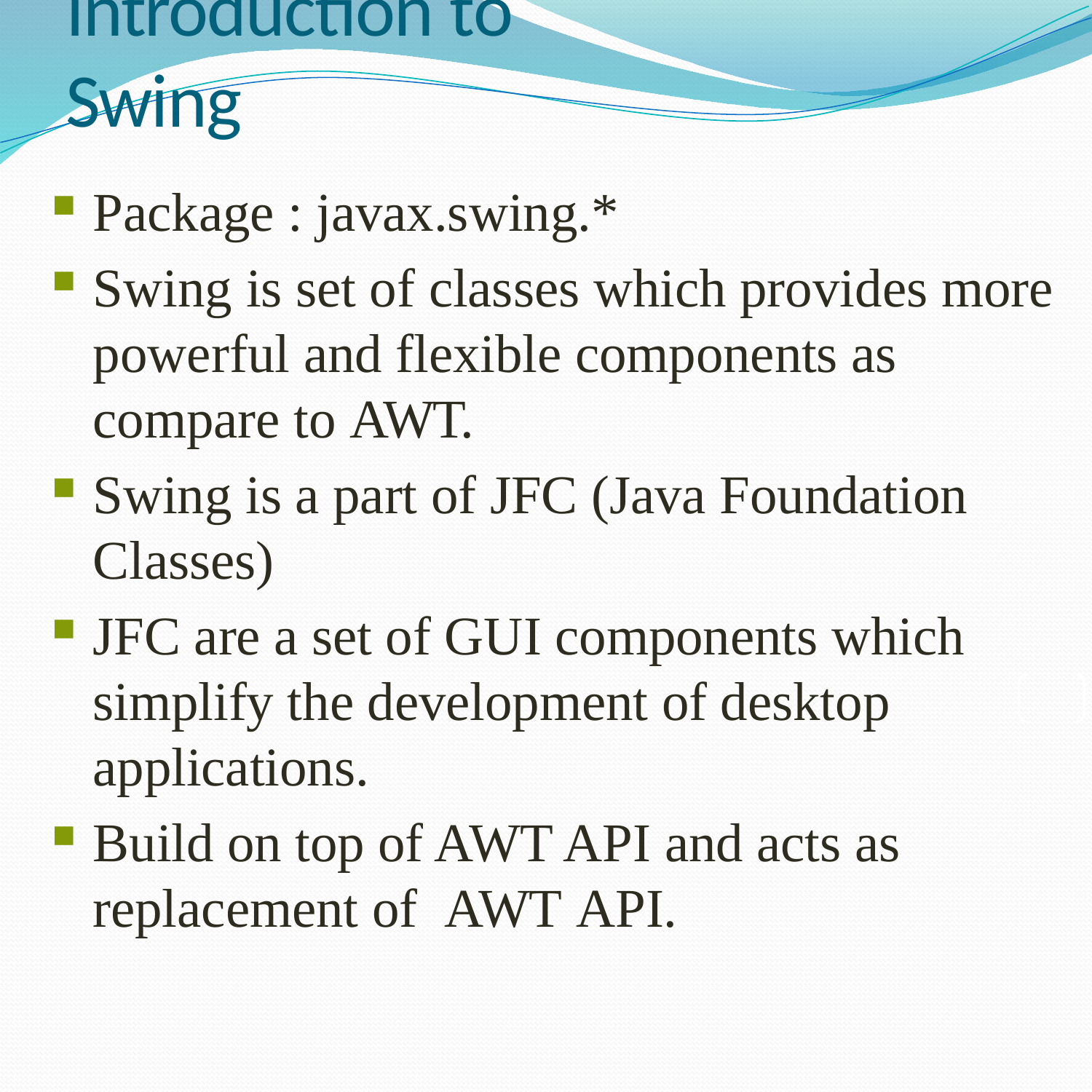

# Introduction to Swing
Package : javax.swing.*
Swing is set of classes which provides more powerful and flexible components as compare to AWT.
Swing is a part of JFC (Java Foundation Classes)
JFC are a set of GUI components which simplify the development of desktop applications.
Build on top of AWT API and acts as replacement of  AWT API.